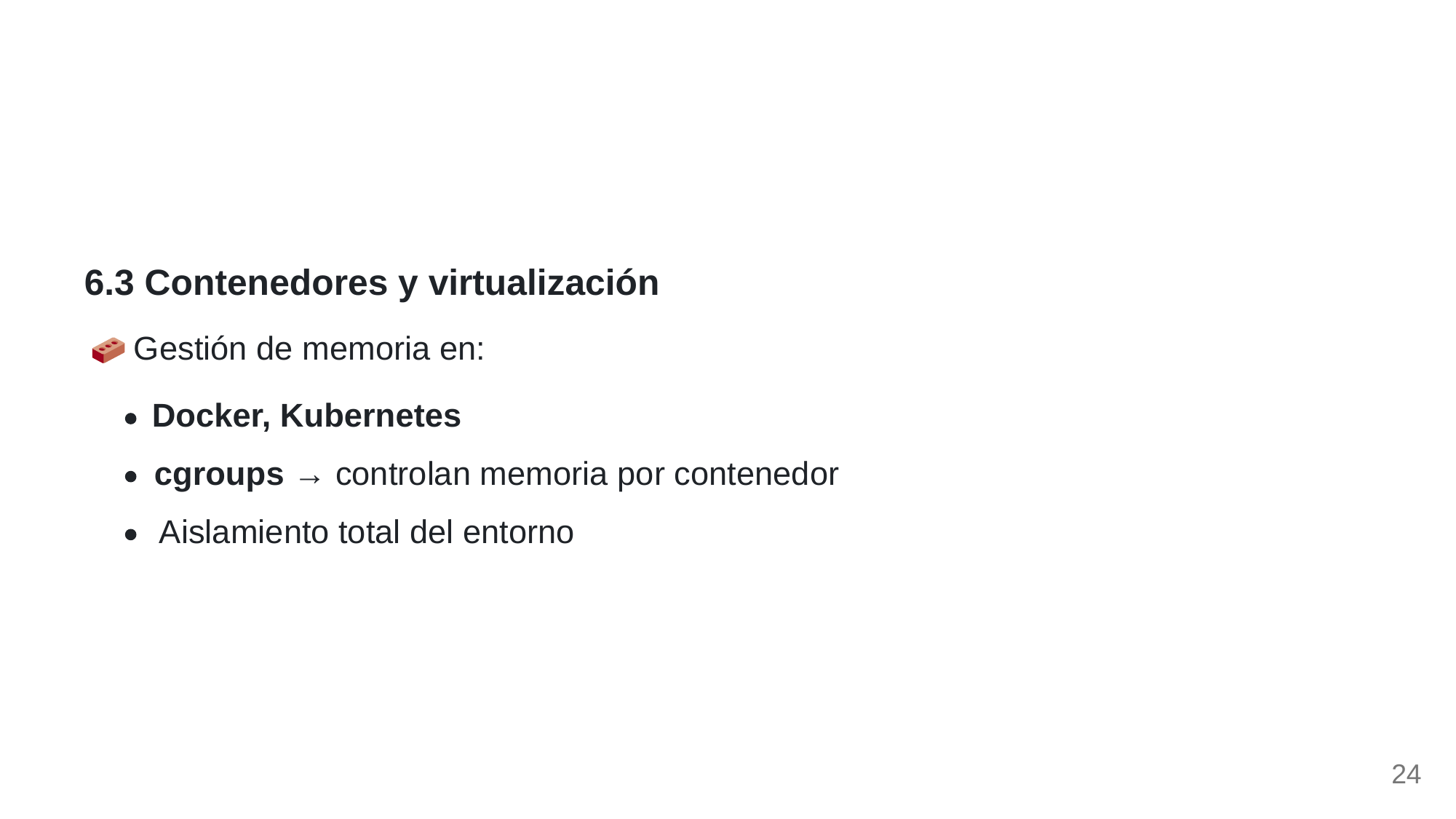

6.3 Contenedores y virtualización
 Gestión de memoria en:

Docker, Kubernetes

cgroups → controlan memoria por contenedor

Aislamiento total del entorno

24